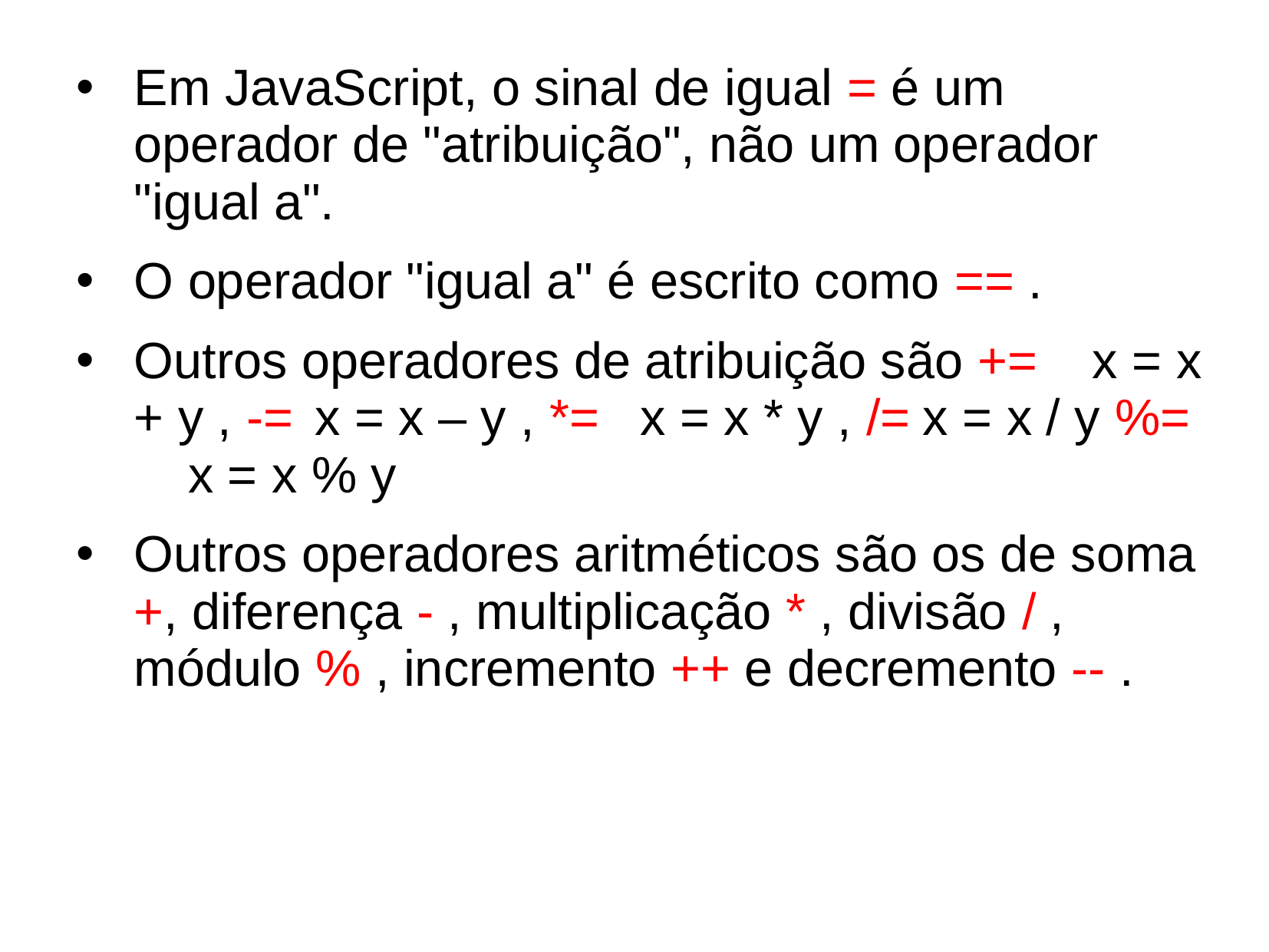

Em JavaScript, o sinal de igual = é um operador de "atribuição", não um operador "igual a".
O operador "igual a" é escrito como == .
Outros operadores de atribuição são += 	x = x + y , -=	 x = x – y , *=	x = x * y , /=	x = x / y %=	x = x % y
Outros operadores aritméticos são os de soma +, diferença - , multiplicação * , divisão / , módulo % , incremento ++ e decremento -- .